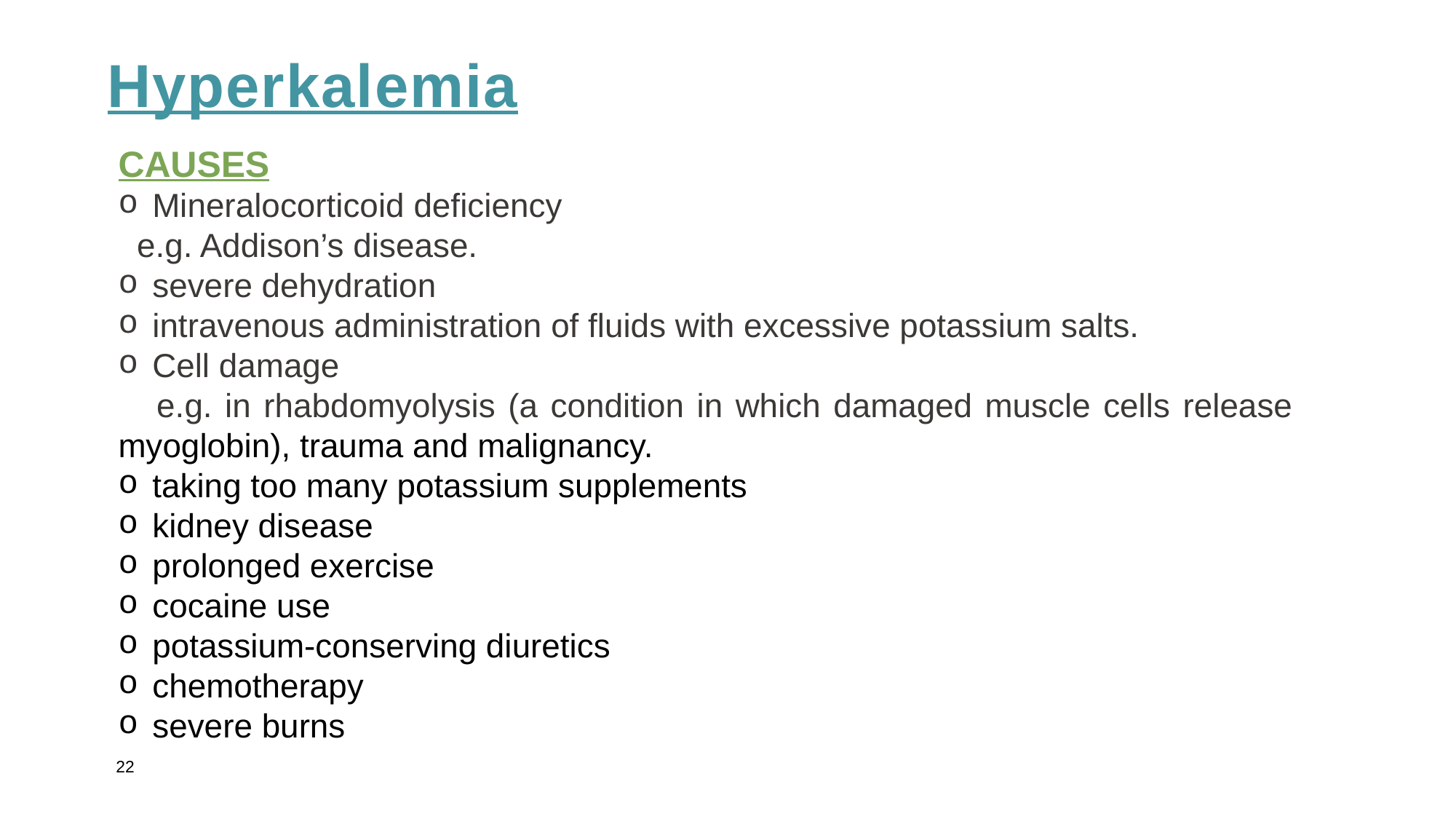

# Hyperkalemia
CAUSES
Mineralocorticoid deficiency
  e.g. Addison’s disease.
severe dehydration
intravenous administration of fluids with excessive potassium salts.
Cell damage
   e.g. in rhabdomyolysis (a condition in which damaged muscle cells release myoglobin), trauma and malignancy.
taking too many potassium supplements
kidney disease
prolonged exercise
cocaine use
potassium-conserving diuretics
chemotherapy
severe burns
22